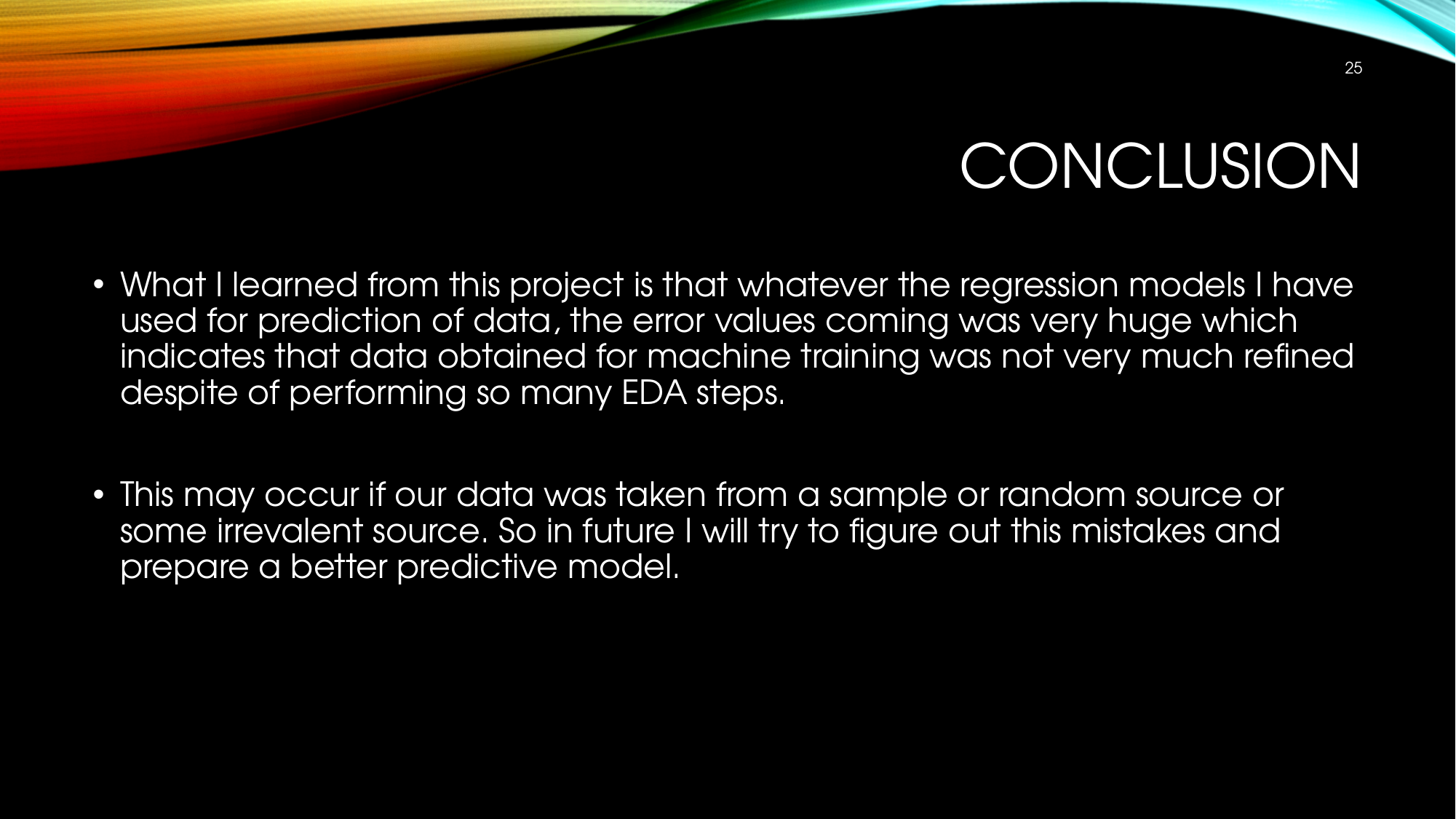

25
# Conclusion
What I learned from this project is that whatever the regression models I have used for prediction of data, the error values coming was very huge which indicates that data obtained for machine training was not very much refined despite of performing so many EDA steps.

This may occur if our data was taken from a sample or random source or some irrevalent source. So in future I will try to figure out this mistakes and prepare a better predictive model.